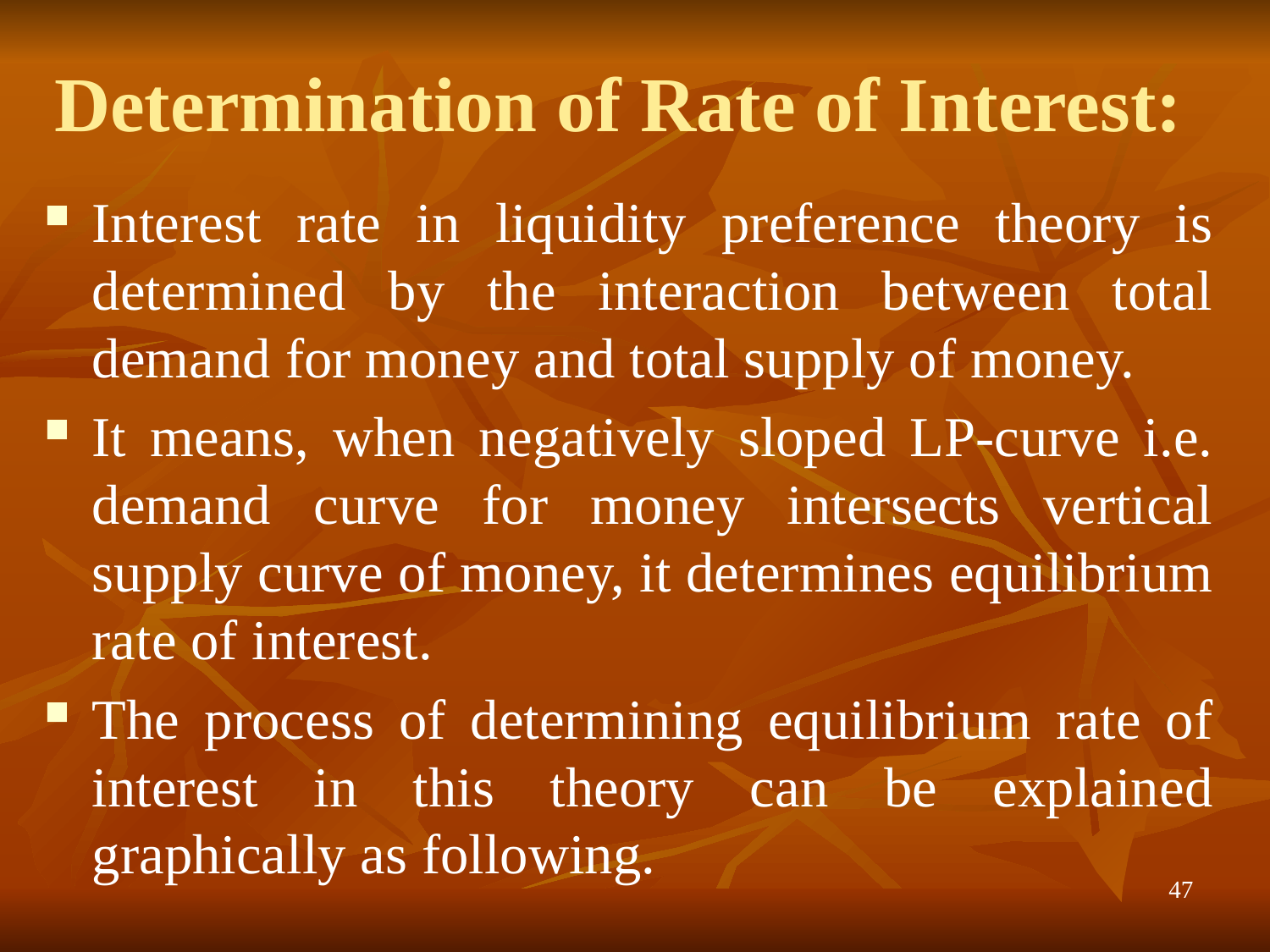

# Determination of Rate of Interest:
Interest rate in liquidity preference theory is determined by the interaction between total demand for money and total supply of money.
It means, when negatively sloped LP-curve i.e. demand curve for money intersects vertical supply curve of money, it determines equilibrium rate of interest.
The process of determining equilibrium rate of interest in this theory can be explained graphically as following.
47